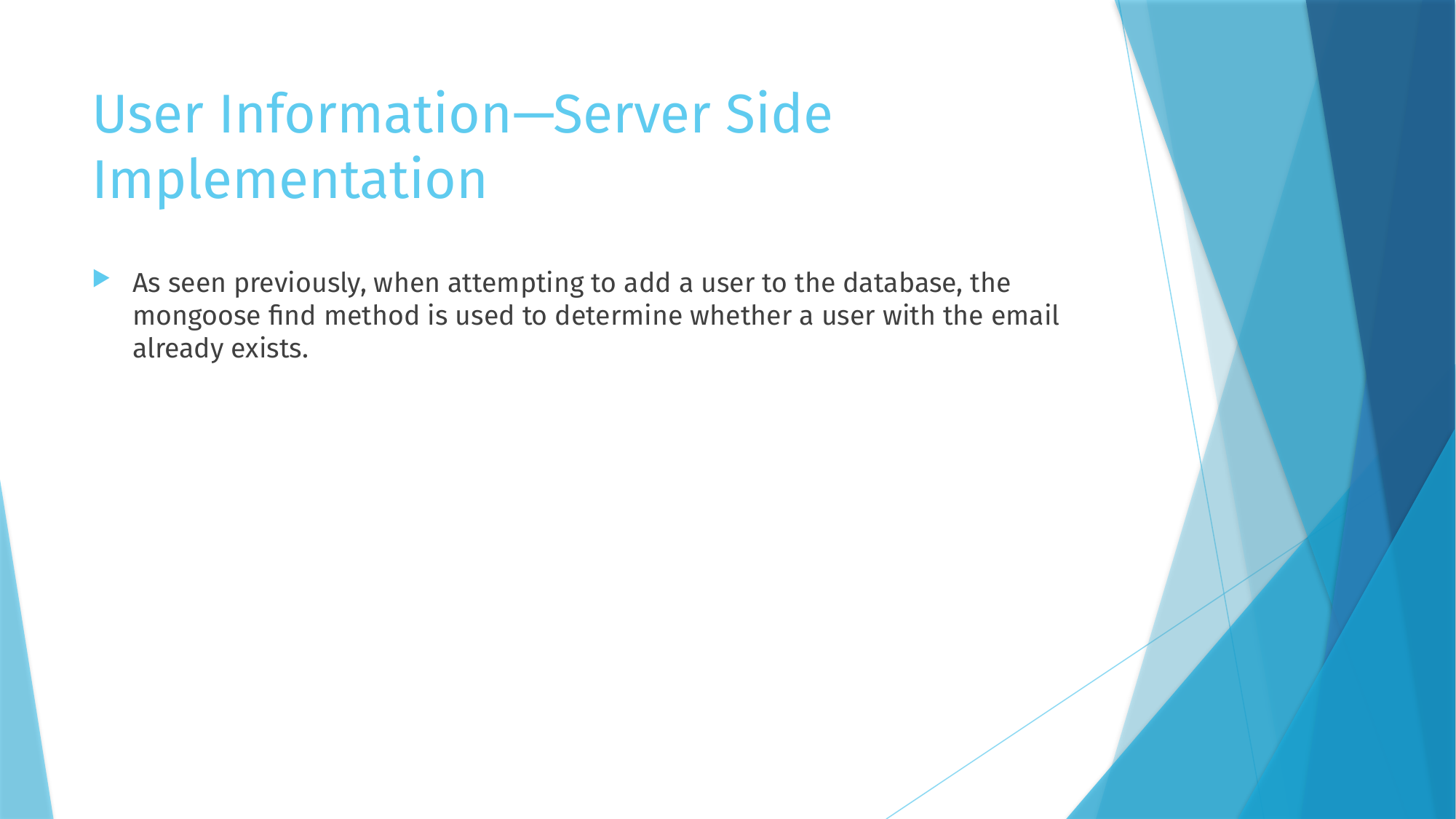

# User Information—Server Side Implementation
As seen previously, when attempting to add a user to the database, the mongoose find method is used to determine whether a user with the email already exists.